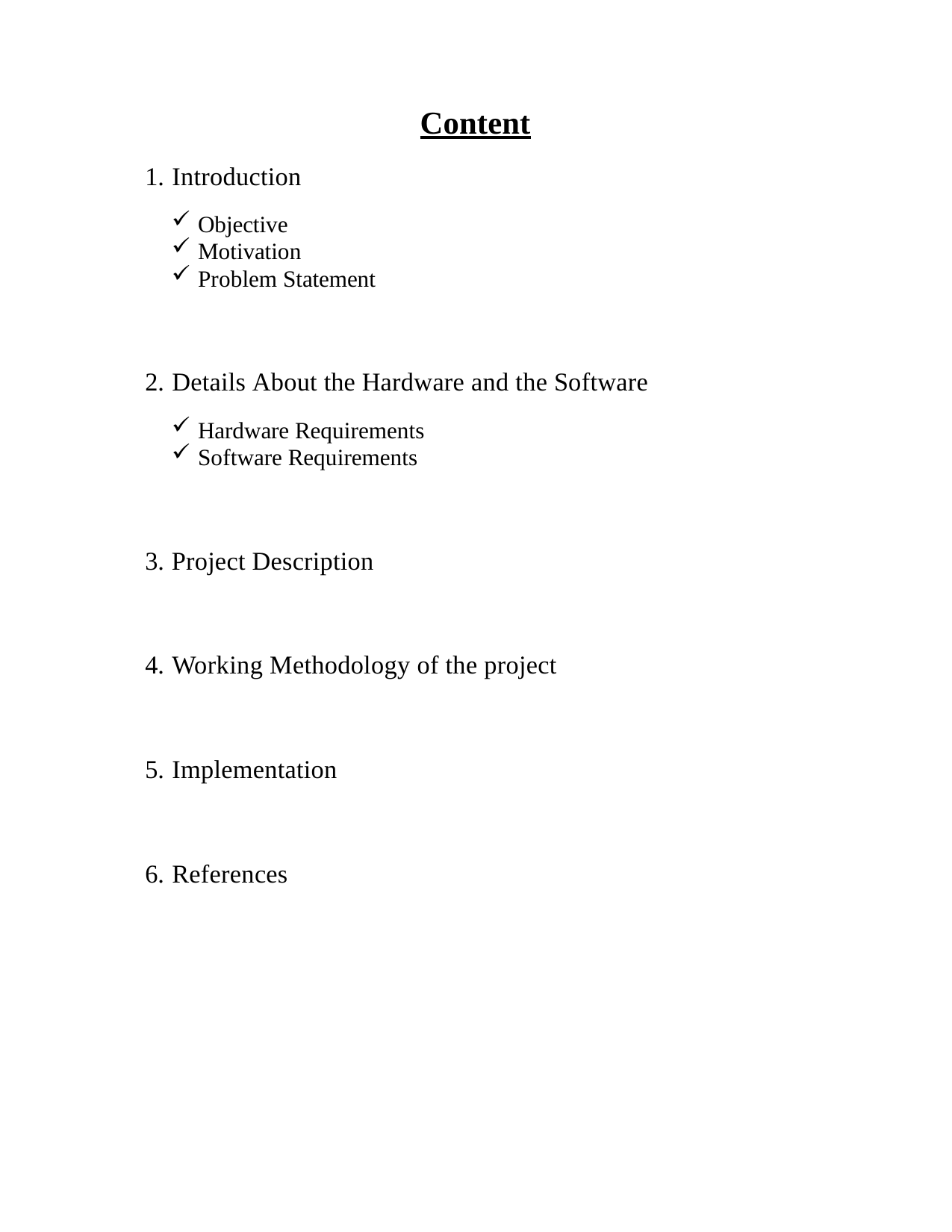

Content
Introduction
Objective
Motivation
Problem Statement

Details About the Hardware and the Software
Hardware Requirements
Software Requirements

Project Description

Working Methodology of the project

Implementation

References